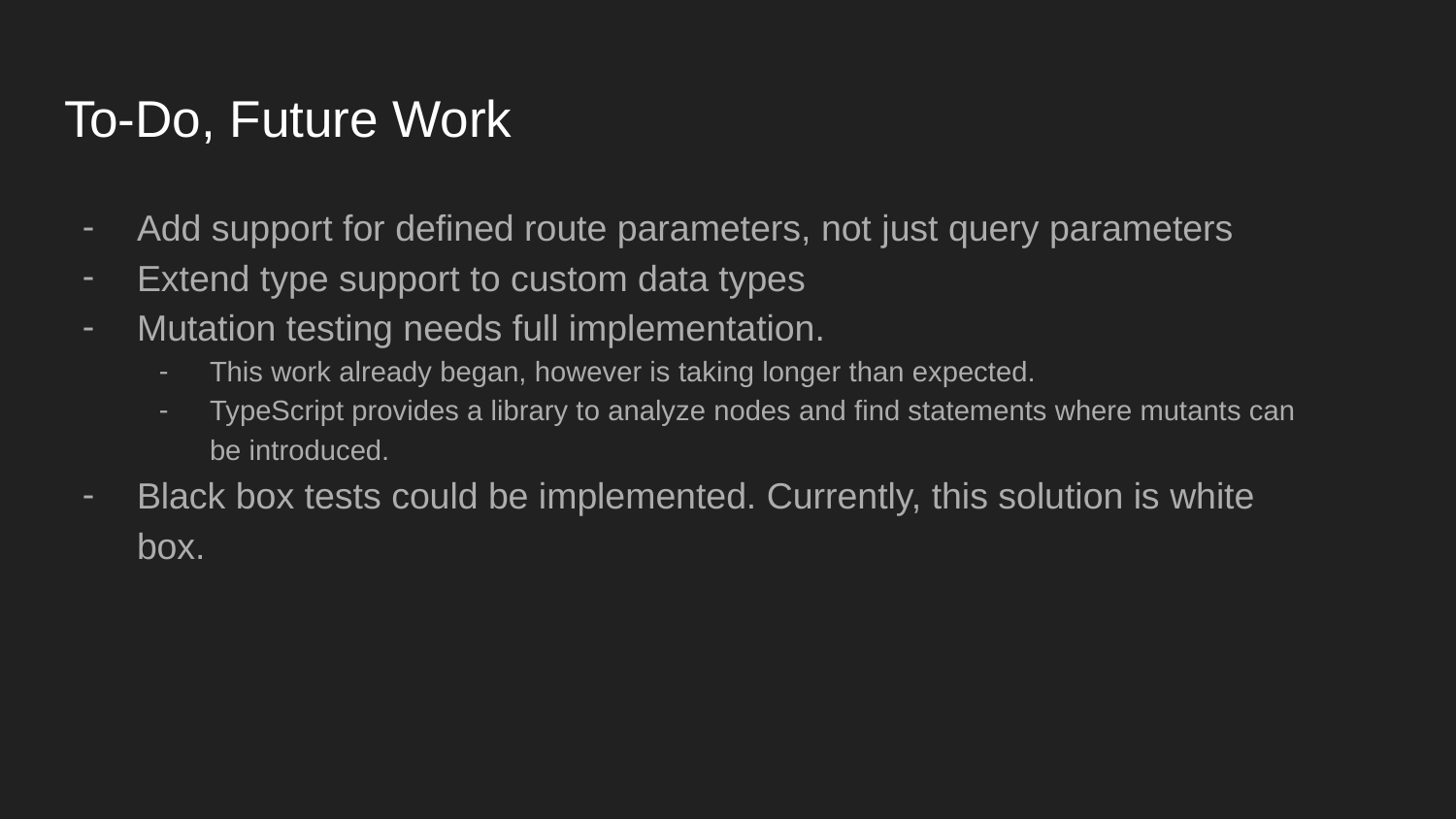

# To-Do, Future Work
Add support for defined route parameters, not just query parameters
Extend type support to custom data types
Mutation testing needs full implementation.
This work already began, however is taking longer than expected.
TypeScript provides a library to analyze nodes and find statements where mutants can be introduced.
Black box tests could be implemented. Currently, this solution is white box.